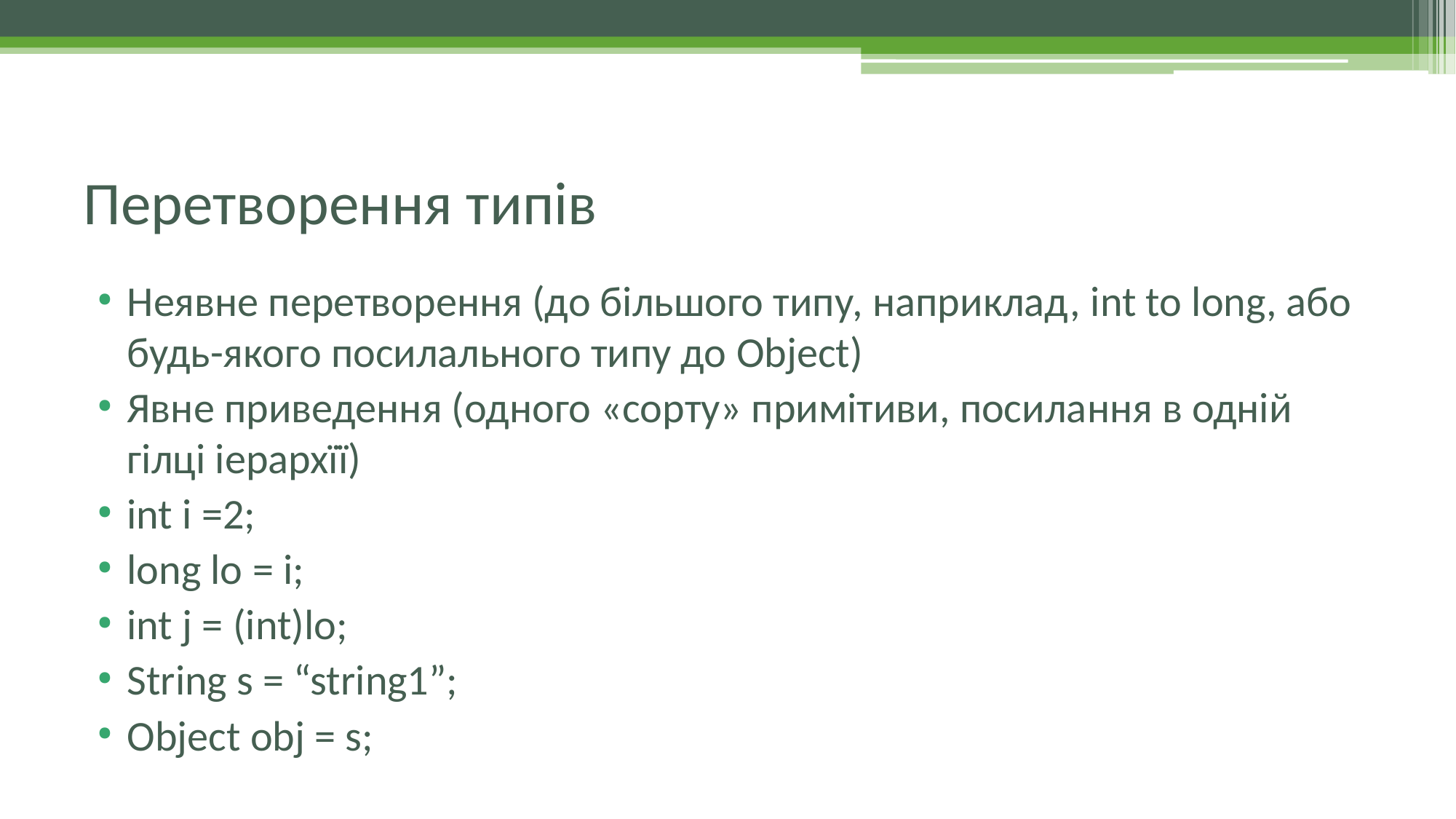

# Перетворення типів
Неявне перетворення (до більшого типу, наприклад, int to long, або будь-якого посилального типу до Object)
Явне приведення (одного «сорту» примітиви, посилання в одній гілці іерархїї)
int i =2;
long lo = i;
int j = (int)lo;
String s = “string1”;
Object obj = s;